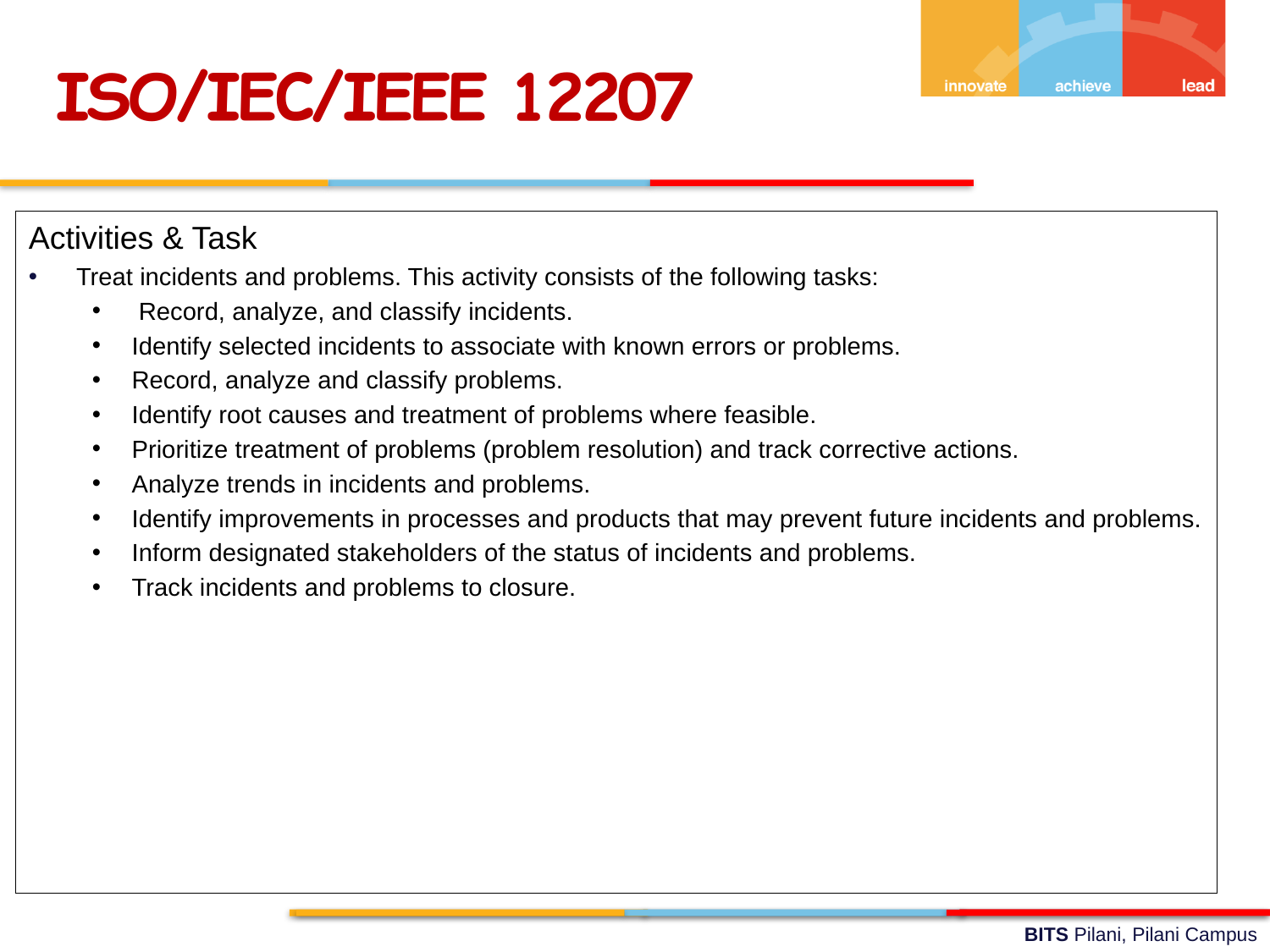

ISO/IEC/IEEE 12207
Activities & Task
Treat incidents and problems. This activity consists of the following tasks:
 Record, analyze, and classify incidents.
Identify selected incidents to associate with known errors or problems.
Record, analyze and classify problems.
Identify root causes and treatment of problems where feasible.
Prioritize treatment of problems (problem resolution) and track corrective actions.
Analyze trends in incidents and problems.
Identify improvements in processes and products that may prevent future incidents and problems.
Inform designated stakeholders of the status of incidents and problems.
Track incidents and problems to closure.